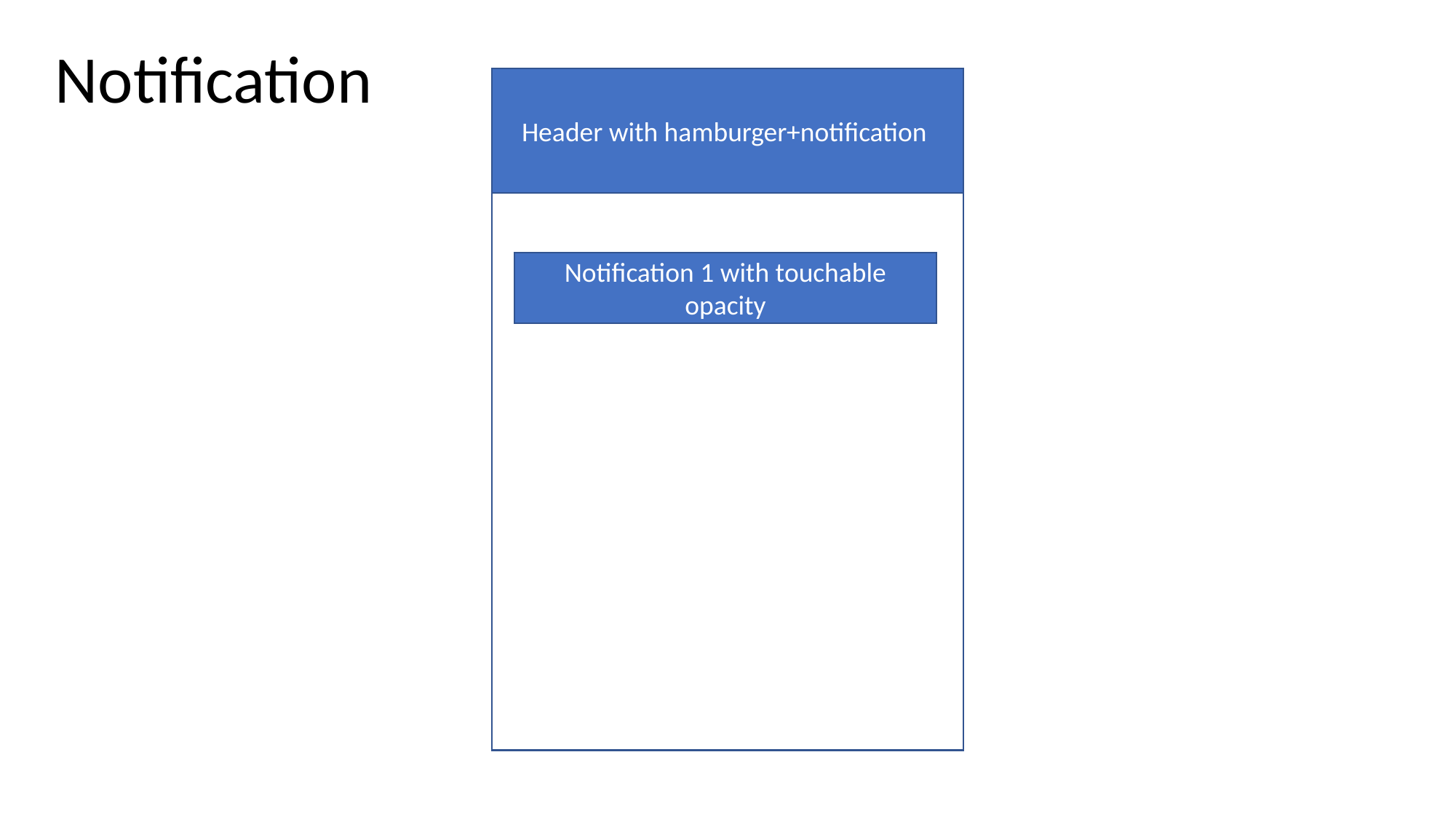

# Notification

Header with hamburger+notification
Notification 1 with touchable opacity